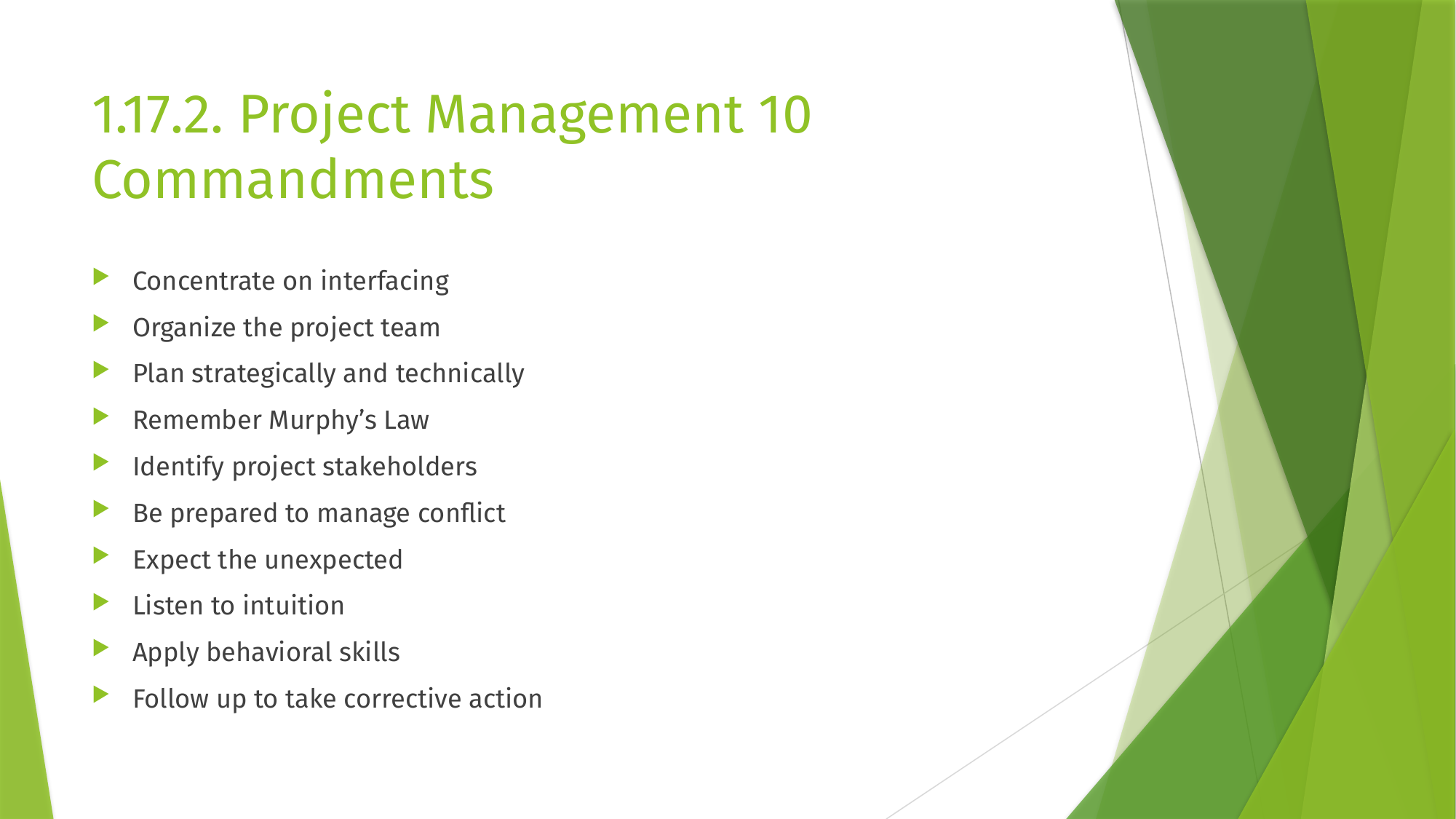

# 1.17.2. Project Management 10 Commandments
Concentrate on interfacing
Organize the project team
Plan strategically and technically
Remember Murphy’s Law
Identify project stakeholders
Be prepared to manage conflict
Expect the unexpected
Listen to intuition
Apply behavioral skills
Follow up to take corrective action